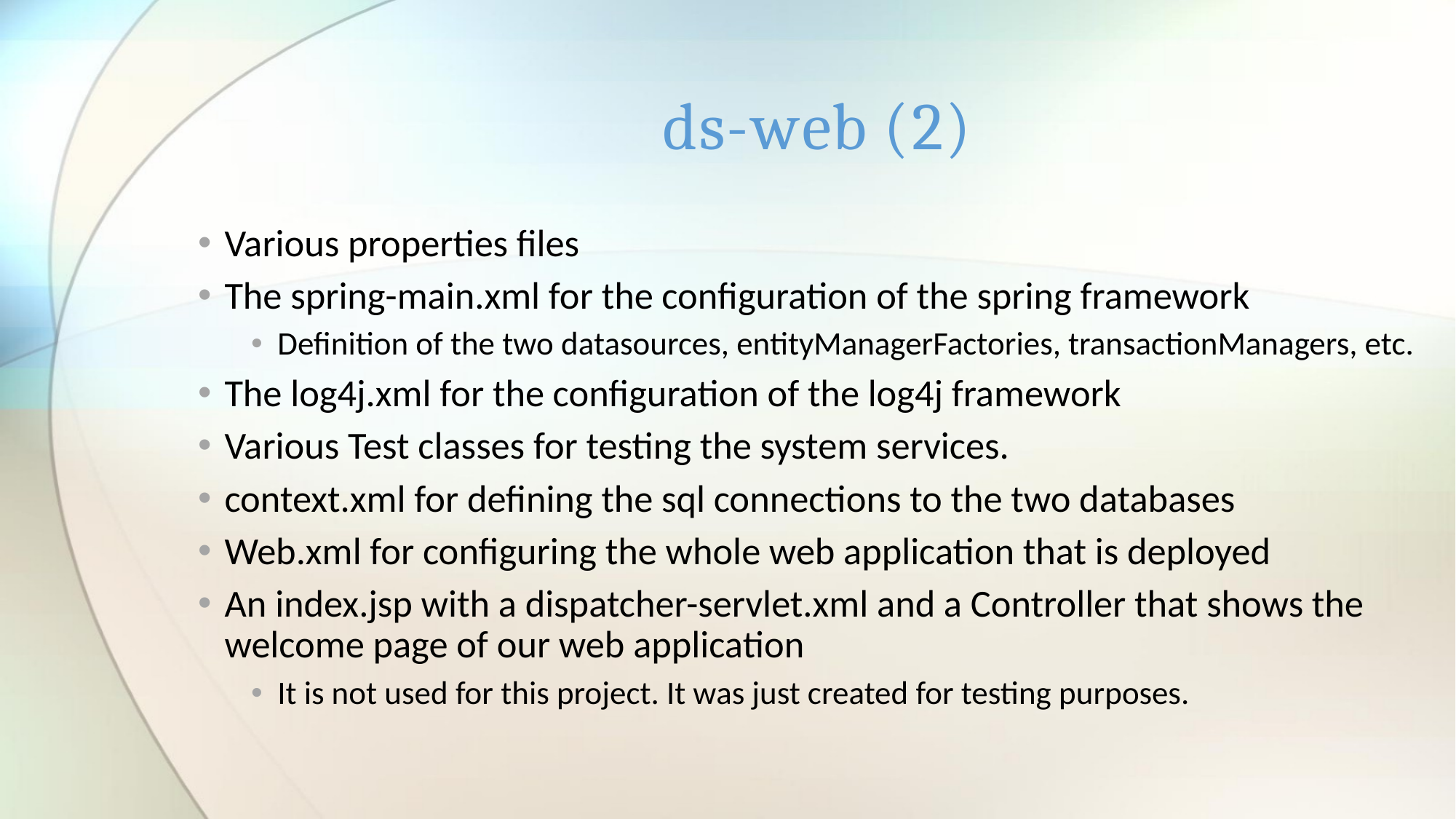

# ds-web (2)
Various properties files
The spring-main.xml for the configuration of the spring framework
Definition of the two datasources, entityManagerFactories, transactionManagers, etc.
The log4j.xml for the configuration of the log4j framework
Various Test classes for testing the system services.
context.xml for defining the sql connections to the two databases
Web.xml for configuring the whole web application that is deployed
An index.jsp with a dispatcher-servlet.xml and a Controller that shows the welcome page of our web application
It is not used for this project. It was just created for testing purposes.